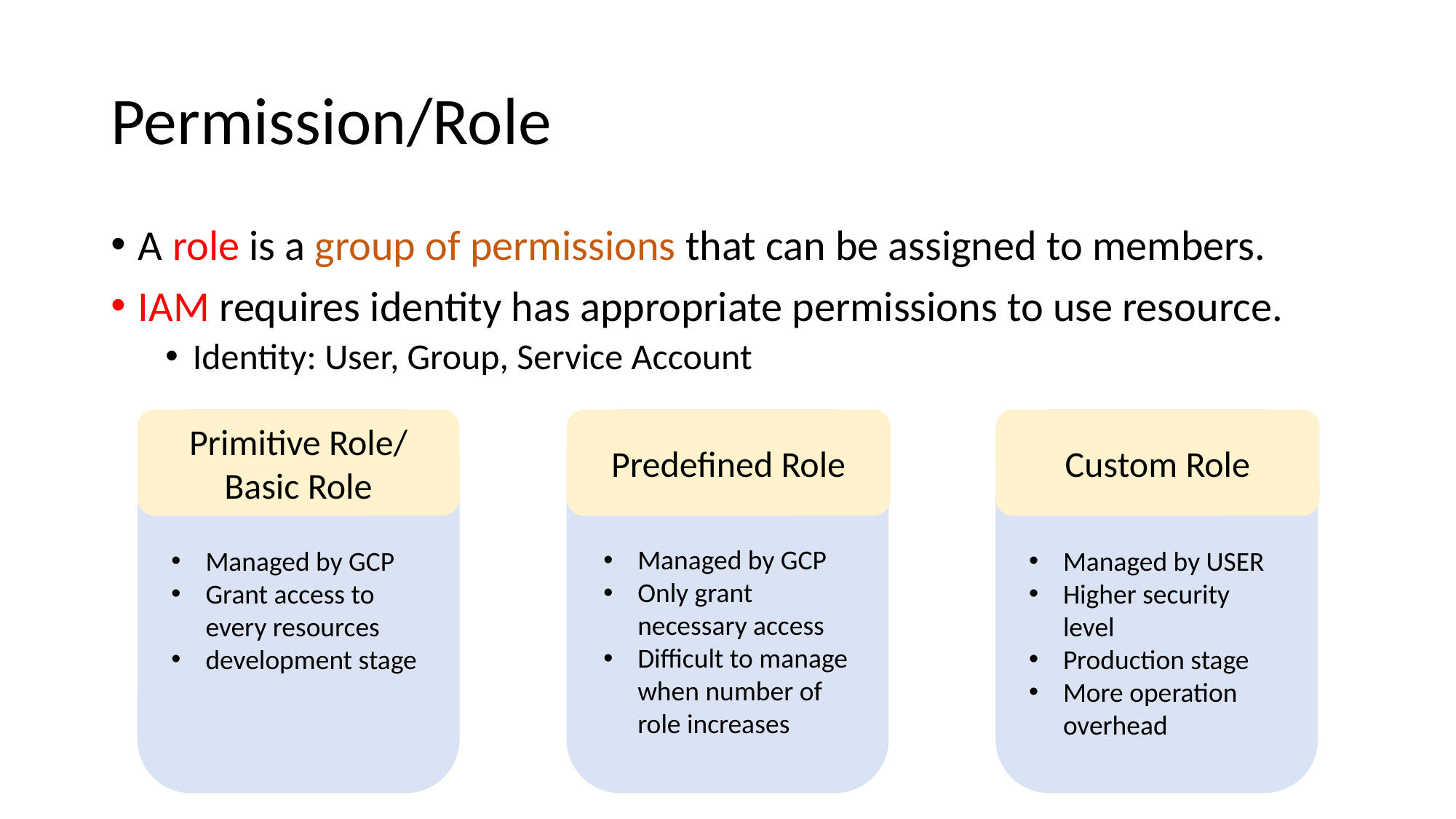

# Permission/Role
A role is a group of permissions that can be assigned to members.
IAM requires identity has appropriate permissions to use resource.
Identity: User, Group, Service Account
Primitive Role/ Basic Role
Predefined Role
Custom Role

Managed by GCP
Only grant  necessary access
Difficult to manage when number of role increases
Managed by GCP
Grant access to every resources
development stage
Managed by USER
Higher security level
Production stage
More operation overhead